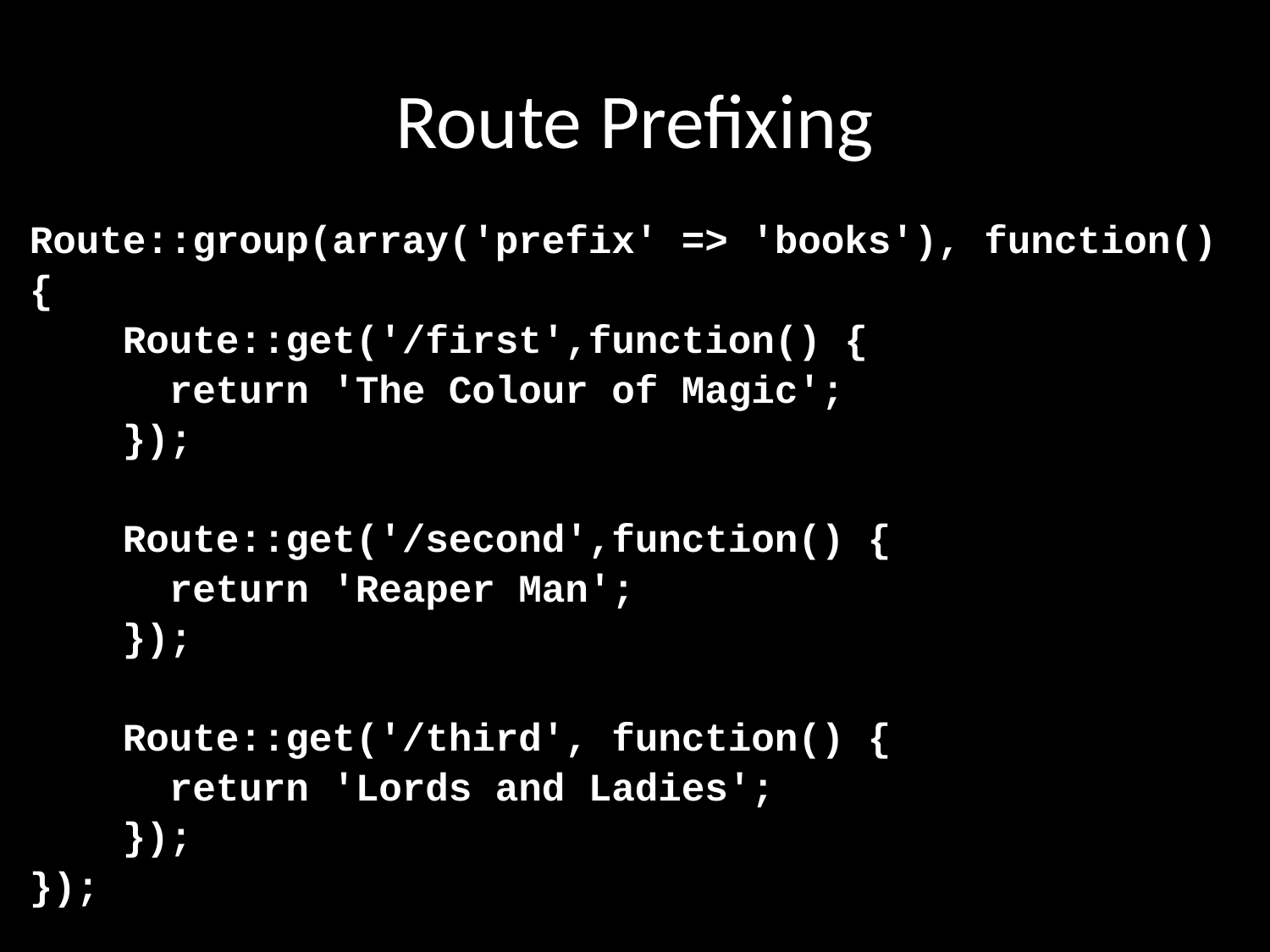

# Route Prefixing
Route::group(array('prefix' => 'books'), function()
{
    Route::get('/first',function() {
      return 'The Colour of Magic';
    });

    Route::get('/second',function() {
      return 'Reaper Man';
    });

    Route::get('/third', function() {
      return 'Lords and Ladies';
    });
});